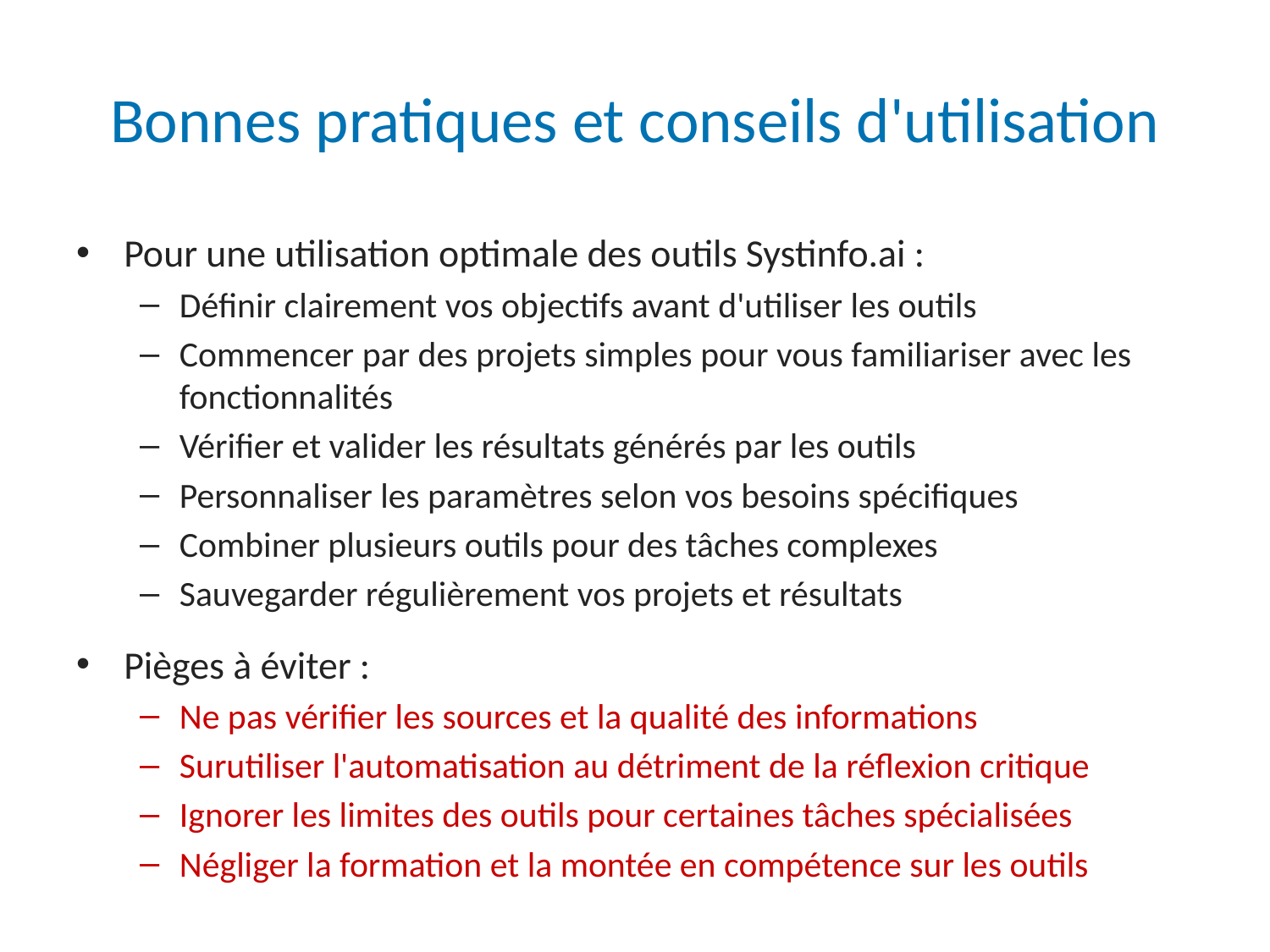

# Bonnes pratiques et conseils d'utilisation
Pour une utilisation optimale des outils Systinfo.ai :
Définir clairement vos objectifs avant d'utiliser les outils
Commencer par des projets simples pour vous familiariser avec les fonctionnalités
Vérifier et valider les résultats générés par les outils
Personnaliser les paramètres selon vos besoins spécifiques
Combiner plusieurs outils pour des tâches complexes
Sauvegarder régulièrement vos projets et résultats
Pièges à éviter :
Ne pas vérifier les sources et la qualité des informations
Surutiliser l'automatisation au détriment de la réflexion critique
Ignorer les limites des outils pour certaines tâches spécialisées
Négliger la formation et la montée en compétence sur les outils